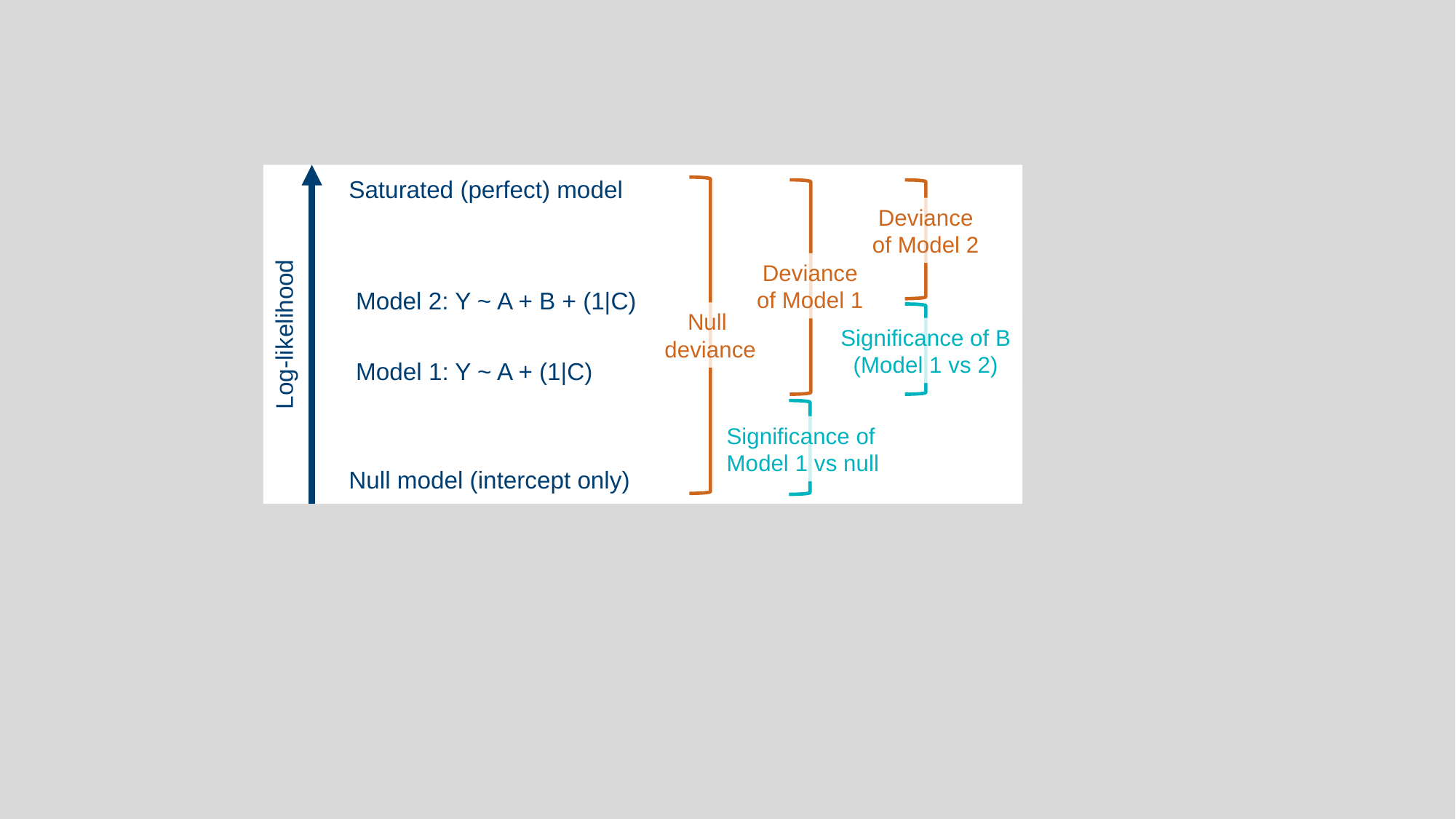

Saturated (perfect) model

Null
deviance

Deviance
of Model 1

Deviance
of Model 2
Model 2: Y ~ A + B + (1|C)

Significance of B
(Model 1 vs 2)
Log-likelihood
Model 1: Y ~ A + (1|C)

Significance of Model 1 vs null
Null model (intercept only)